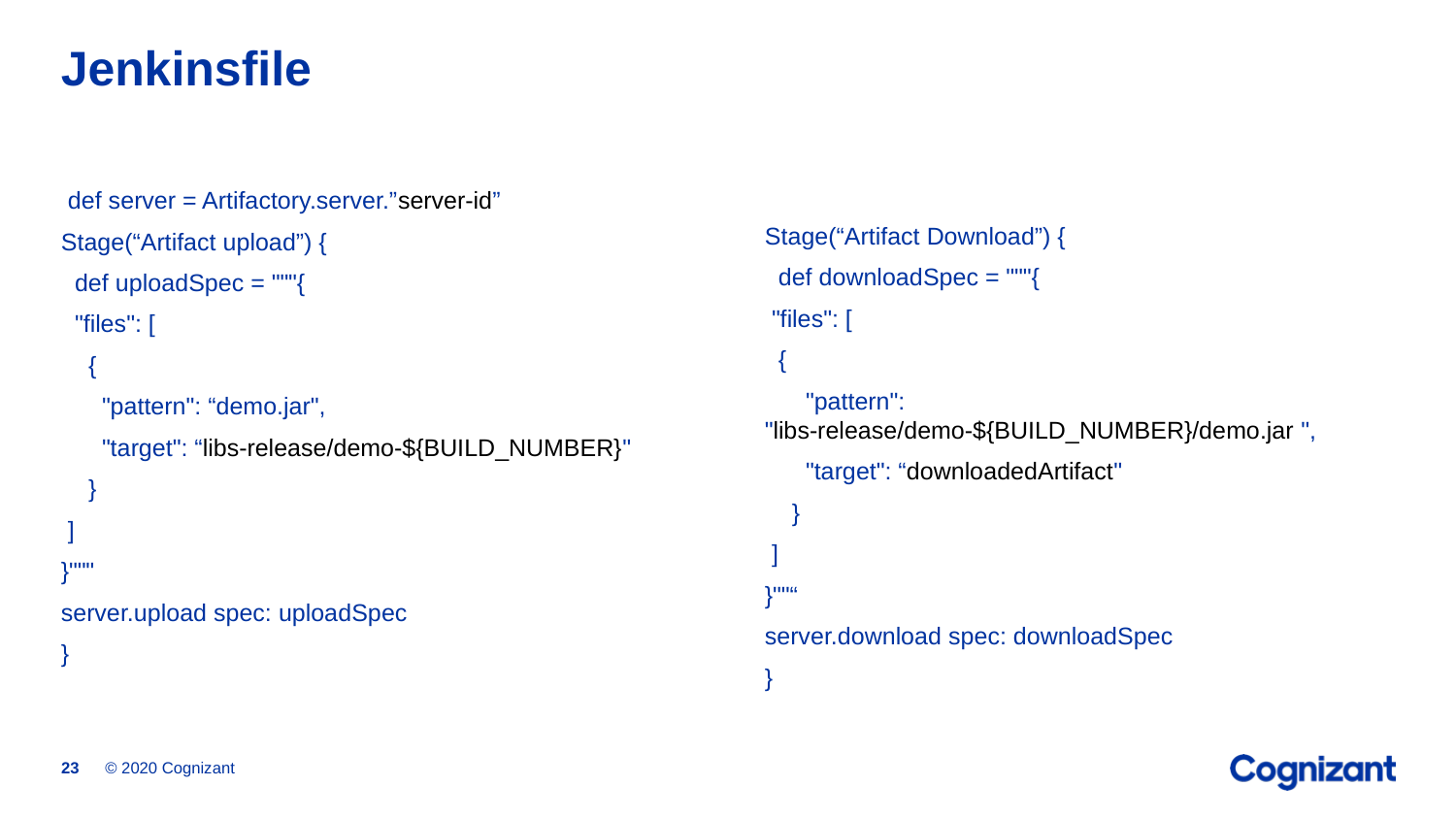

# Jenkinsfile
 def server = Artifactory.server.”server-id”
Stage(“Artifact upload”) {
  def uploadSpec = """{
  "files": [
    {
      "pattern": “demo.jar",
      "target": “libs-release/demo-${BUILD_NUMBER}"
    }
 ]
}"""
server.upload spec: uploadSpec
}
Stage(“Artifact Download”) {
  def downloadSpec = """{
 "files": [
  {
      "pattern": "libs-release/demo-${BUILD_NUMBER}/demo.jar ",
      "target": “downloadedArtifact"
    }
 ]
}""“
server.download spec: downloadSpec
}

© 2020 Cognizant
23